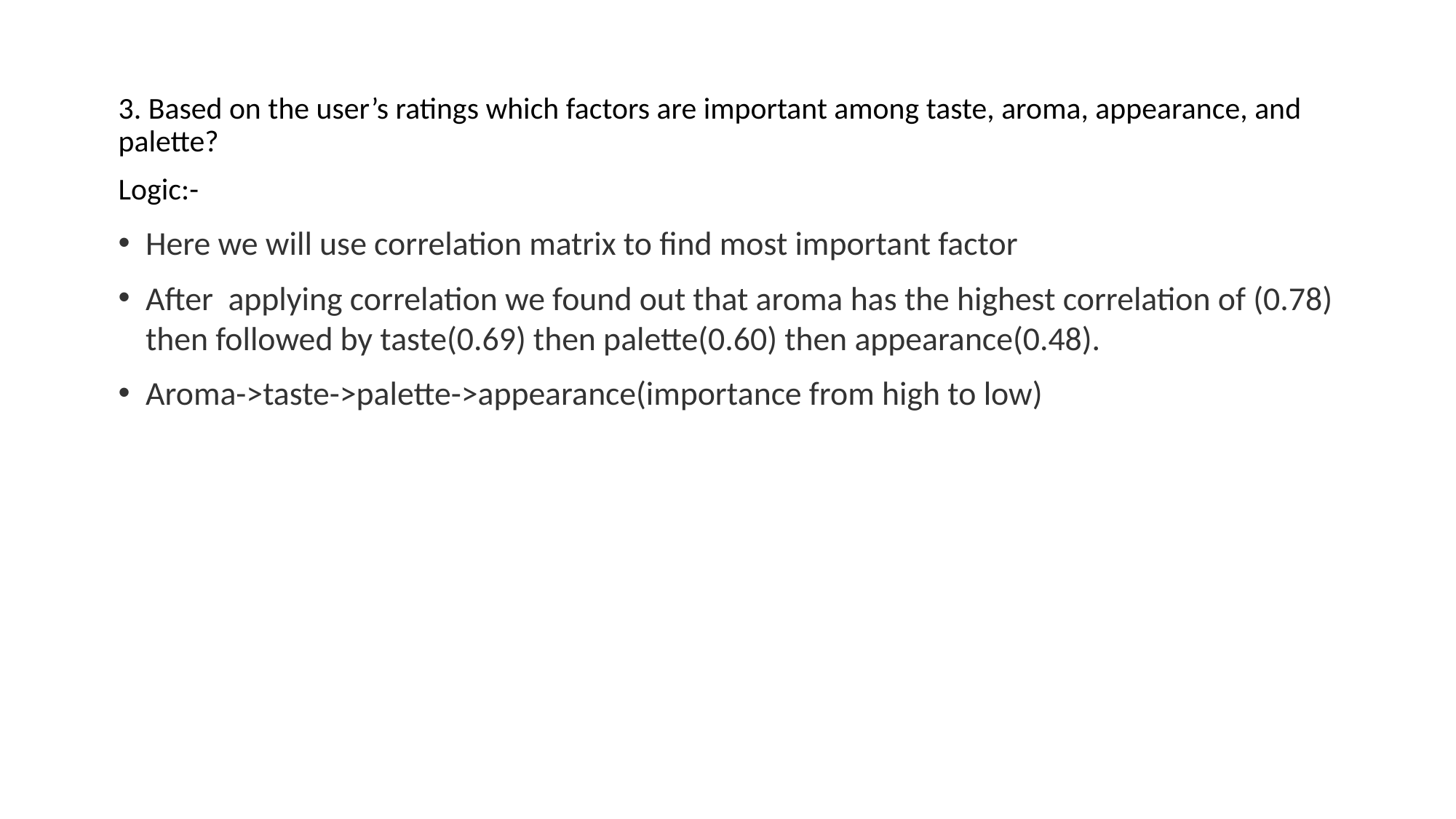

3. Based on the user’s ratings which factors are important among taste, aroma, appearance, and palette?
Logic:-
Here we will use correlation matrix to find most important factor
After  applying correlation we found out that aroma has the highest correlation of (0.78) then followed by taste(0.69) then palette(0.60) then appearance(0.48).
Aroma->taste->palette->appearance(importance from high to low)